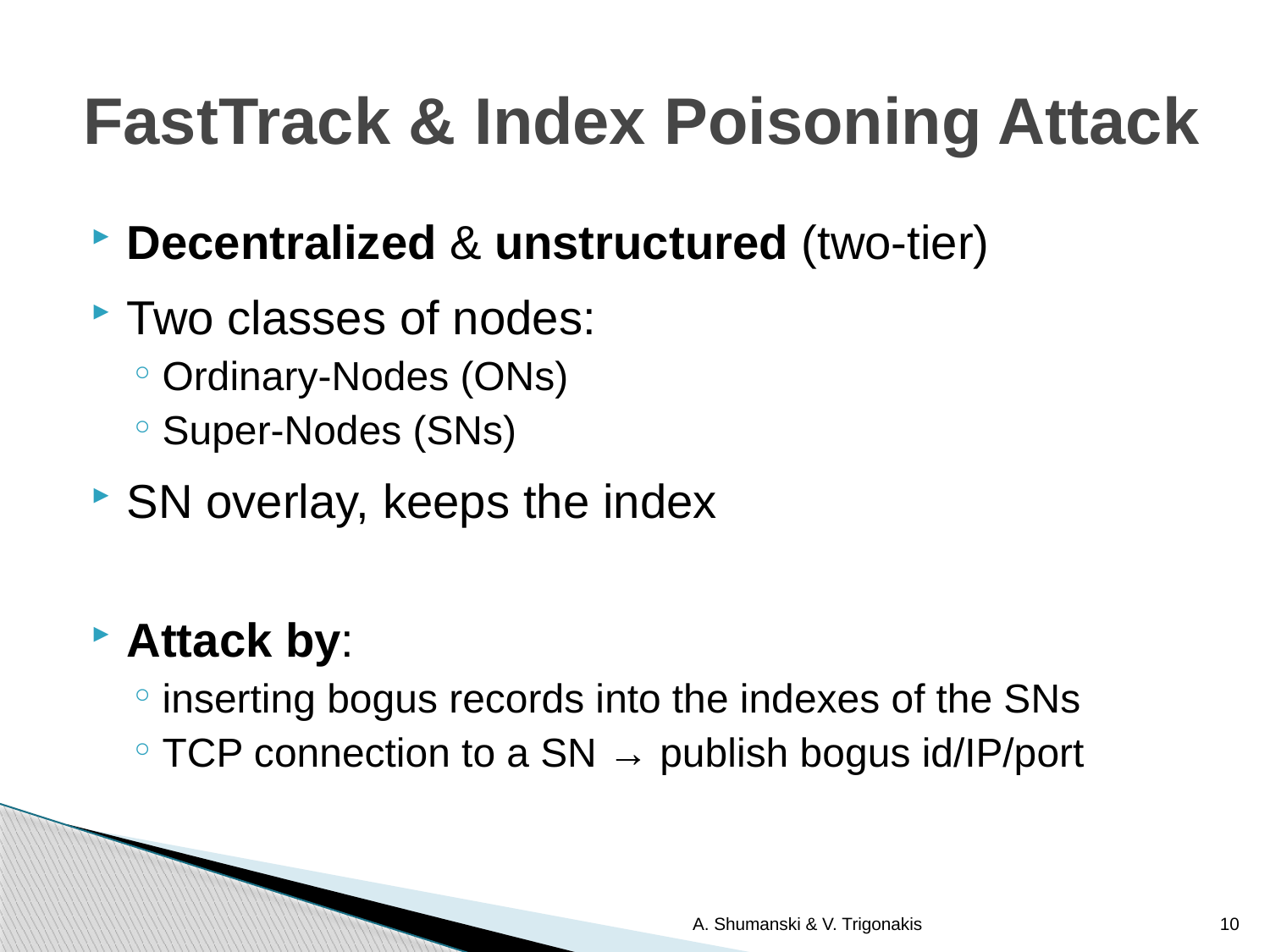

# FastTrack & Index Poisoning Attack
Decentralized & unstructured (two-tier)
Two classes of nodes:
Ordinary-Nodes (ONs)
Super-Nodes (SNs)
SN overlay, keeps the index

Attack by:
inserting bogus records into the indexes of the SNs
TCP connection to a SN → publish bogus id/IP/port

A. Shumanski & V. Trigonakis
10